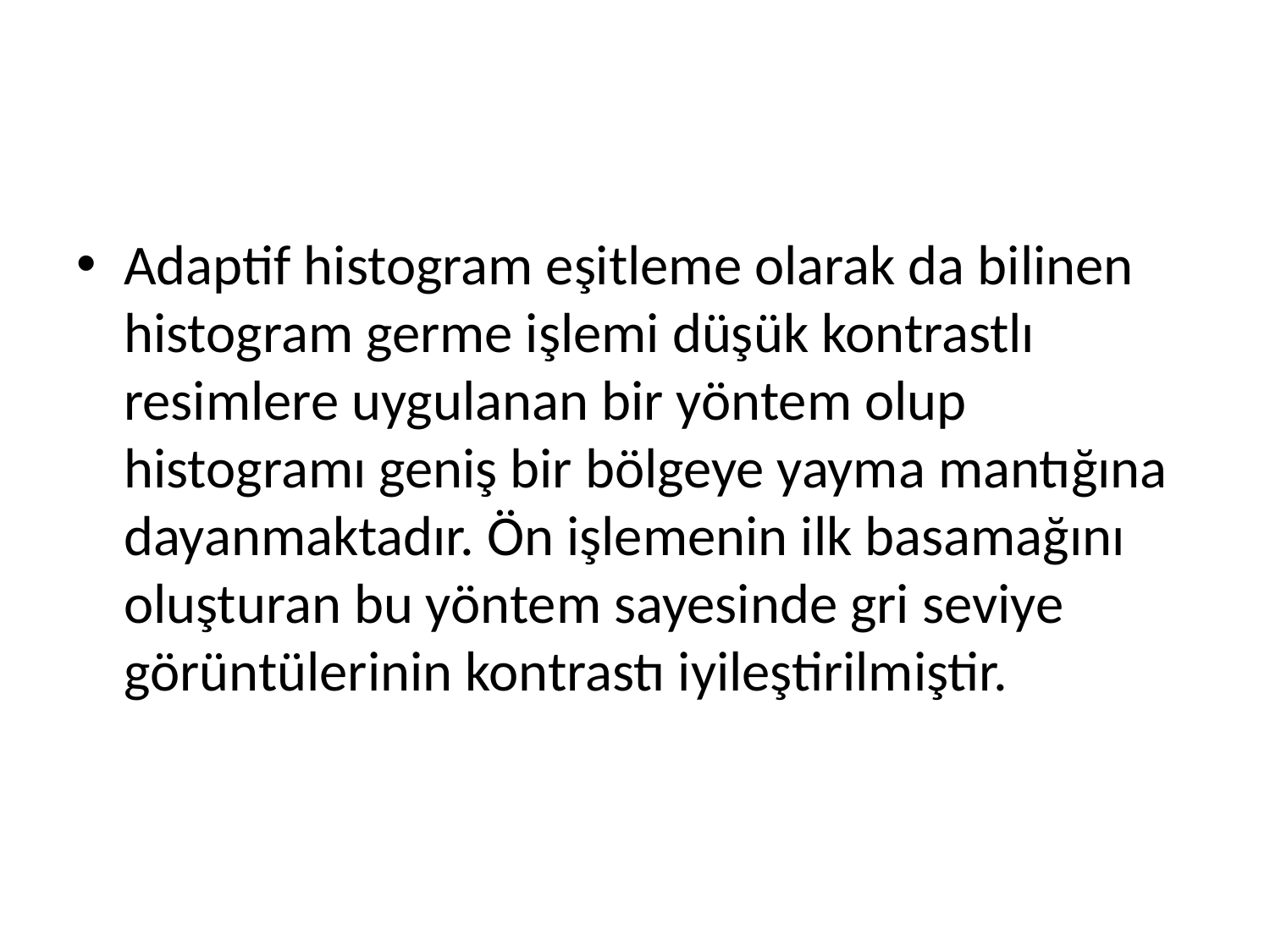

Adaptif histogram eşitleme olarak da bilinen histogram germe işlemi düşük kontrastlı resimlere uygulanan bir yöntem olup histogramı geniş bir bölgeye yayma mantığına dayanmaktadır. Ön işlemenin ilk basamağını oluşturan bu yöntem sayesinde gri seviye görüntülerinin kontrastı iyileştirilmiştir.